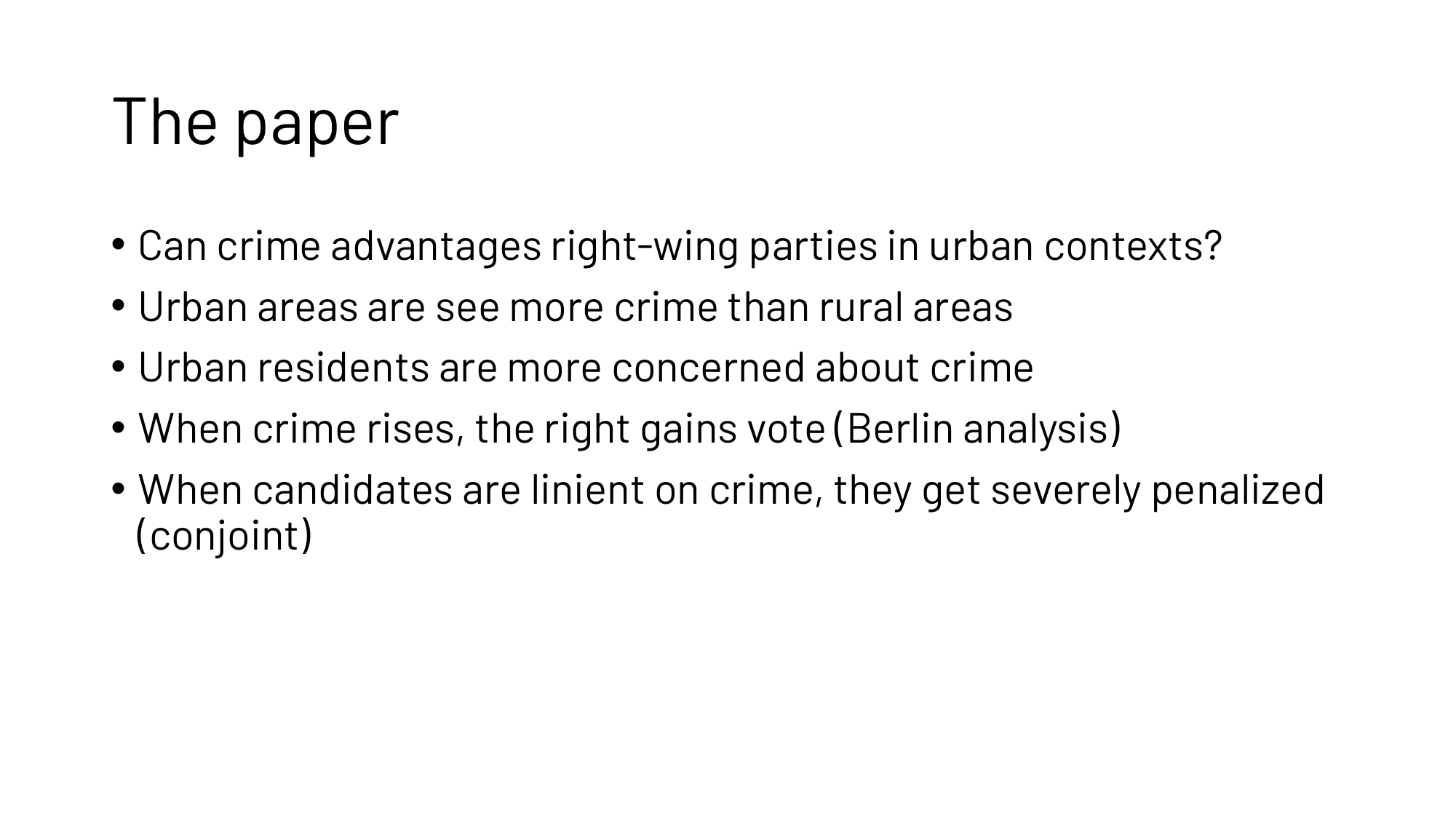

# The paper
Can crime advantages right-wing parties in urban contexts?
Urban areas are see more crime than rural areas
Urban residents are more concerned about crime
When crime rises, the right gains vote (Berlin analysis)
When candidates are linient on crime, they get severely penalized (conjoint)